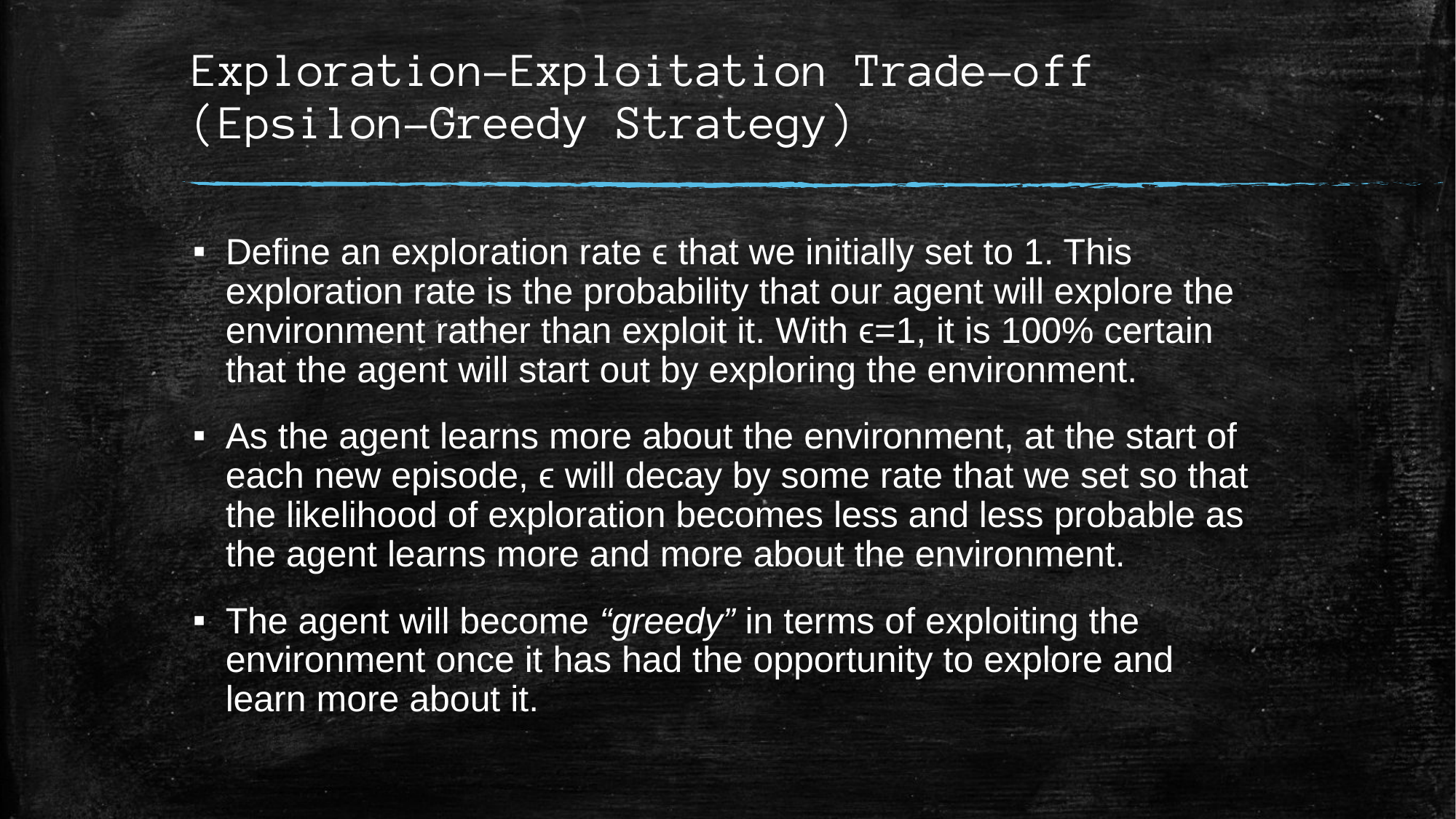

# Exploration-Exploitation Trade-off (Epsilon-Greedy Strategy)
Define an exploration rate ϵ that we initially set to 1. This exploration rate is the probability that our agent will explore the environment rather than exploit it. With ϵ=1, it is 100% certain that the agent will start out by exploring the environment.
As the agent learns more about the environment, at the start of each new episode, ϵ will decay by some rate that we set so that the likelihood of exploration becomes less and less probable as the agent learns more and more about the environment.
The agent will become “greedy” in terms of exploiting the environment once it has had the opportunity to explore and learn more about it.